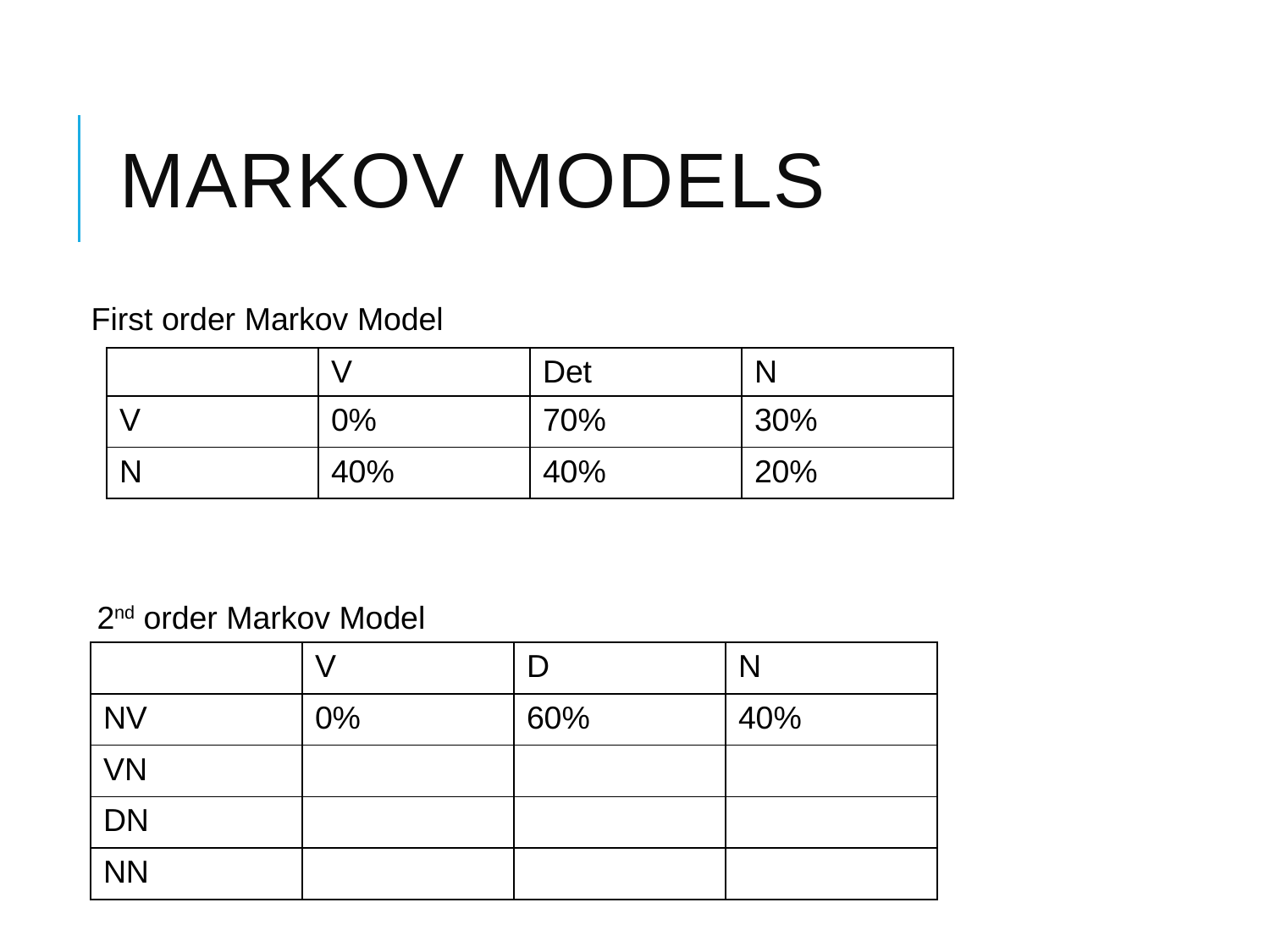

# Markov models
First order Markov Model
|  | V | Det | N |
| --- | --- | --- | --- |
| V | 0% | 70% | 30% |
| N | 40% | 40% | 20% |
2nd order Markov Model
|  | V | D | N |
| --- | --- | --- | --- |
| NV | 0% | 60% | 40% |
| VN |  |  |  |
| DN |  |  |  |
| NN |  |  |  |